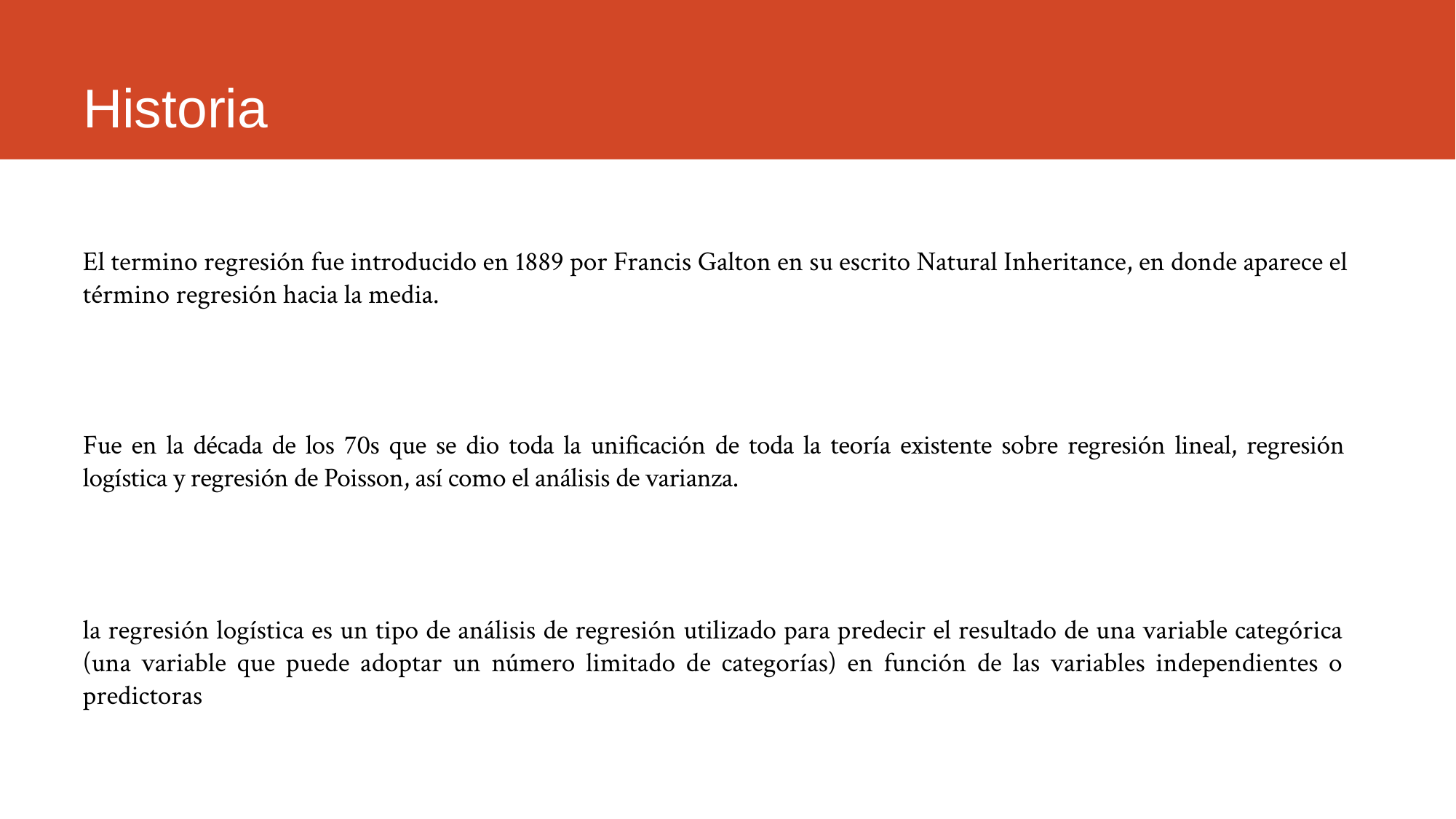

# Historia
El termino regresión fue introducido en 1889 por Francis Galton en su escrito Natural Inheritance, en donde aparece el término regresión hacia la media.
Fue en la década de los 70s que se dio toda la unificación de toda la teoría existente sobre regresión lineal, regresión logística y regresión de Poisson, así como el análisis de varianza.
la regresión logística es un tipo de análisis de regresión utilizado para predecir el resultado de una variable categórica (una variable que puede adoptar un número limitado de categorías) en función de las variables independientes o predictoras